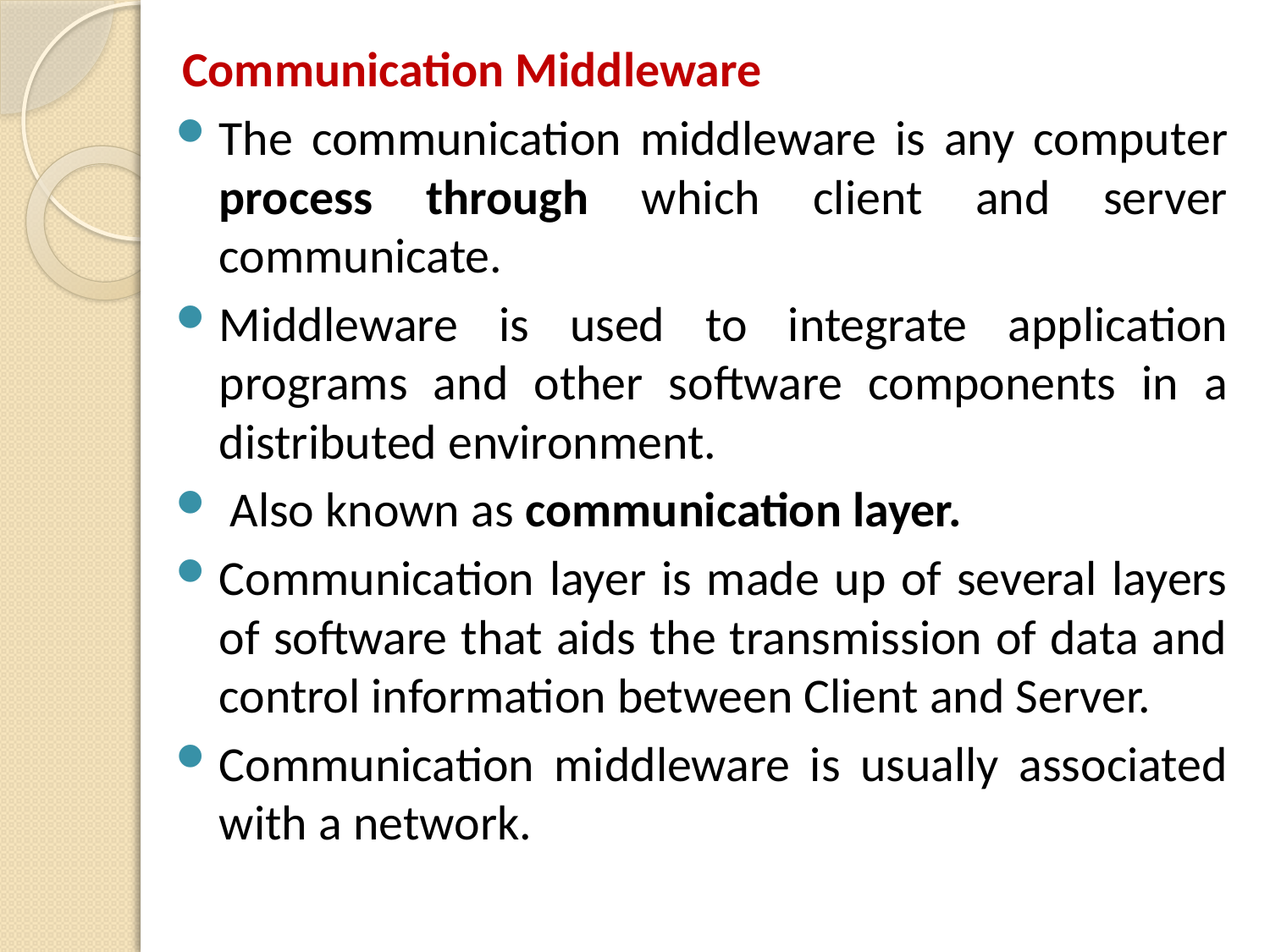

Communication Middleware
The communication middleware is any computer process through which client and server communicate.
Middleware is used to integrate application programs and other software components in a distributed environment.
 Also known as communication layer.
Communication layer is made up of several layers of software that aids the transmission of data and control information between Client and Server.
Communication middleware is usually associated with a network.